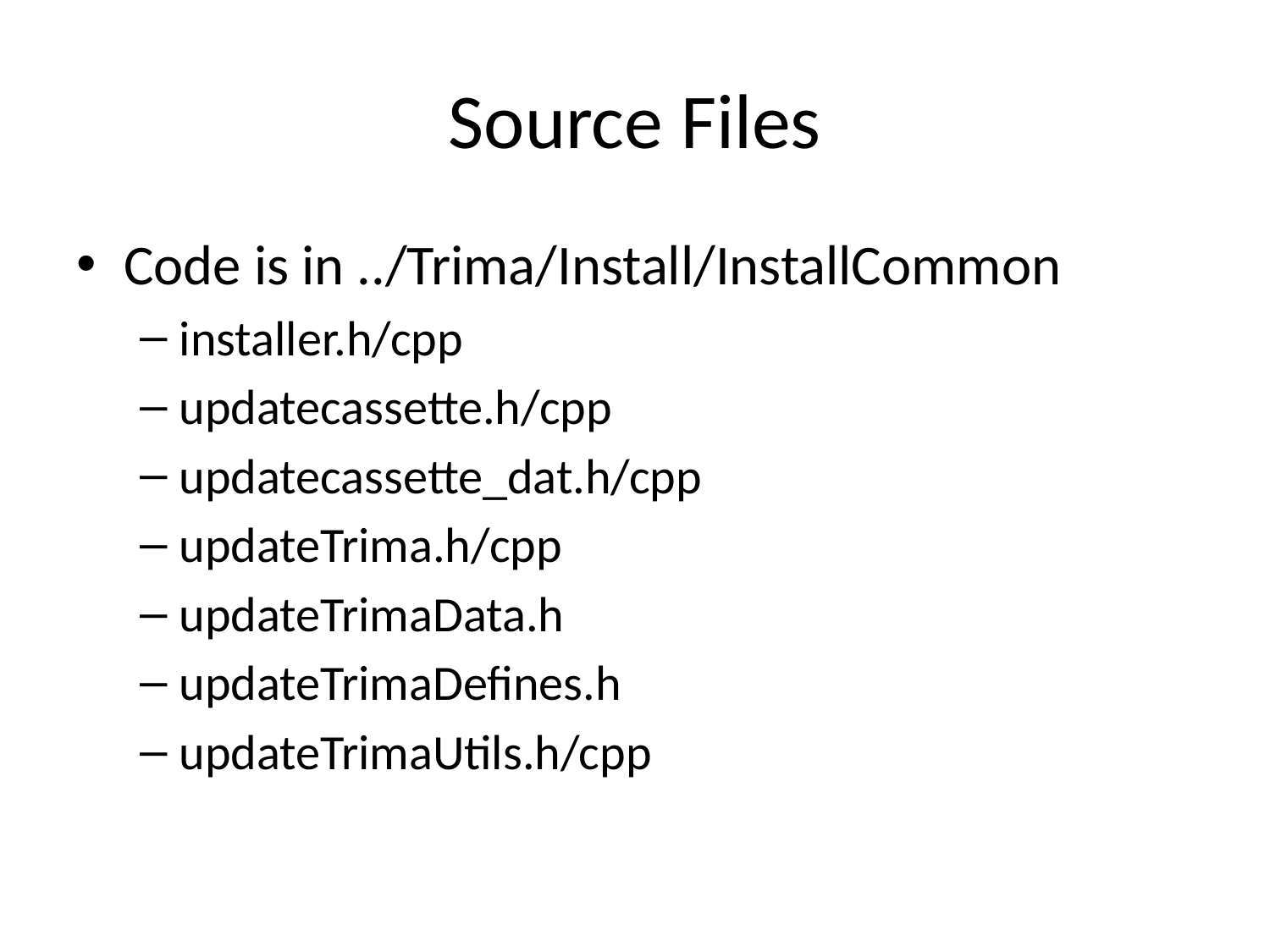

# Source Files
Code is in ../Trima/Install/InstallCommon
installer.h/cpp
updatecassette.h/cpp
updatecassette_dat.h/cpp
updateTrima.h/cpp
updateTrimaData.h
updateTrimaDefines.h
updateTrimaUtils.h/cpp